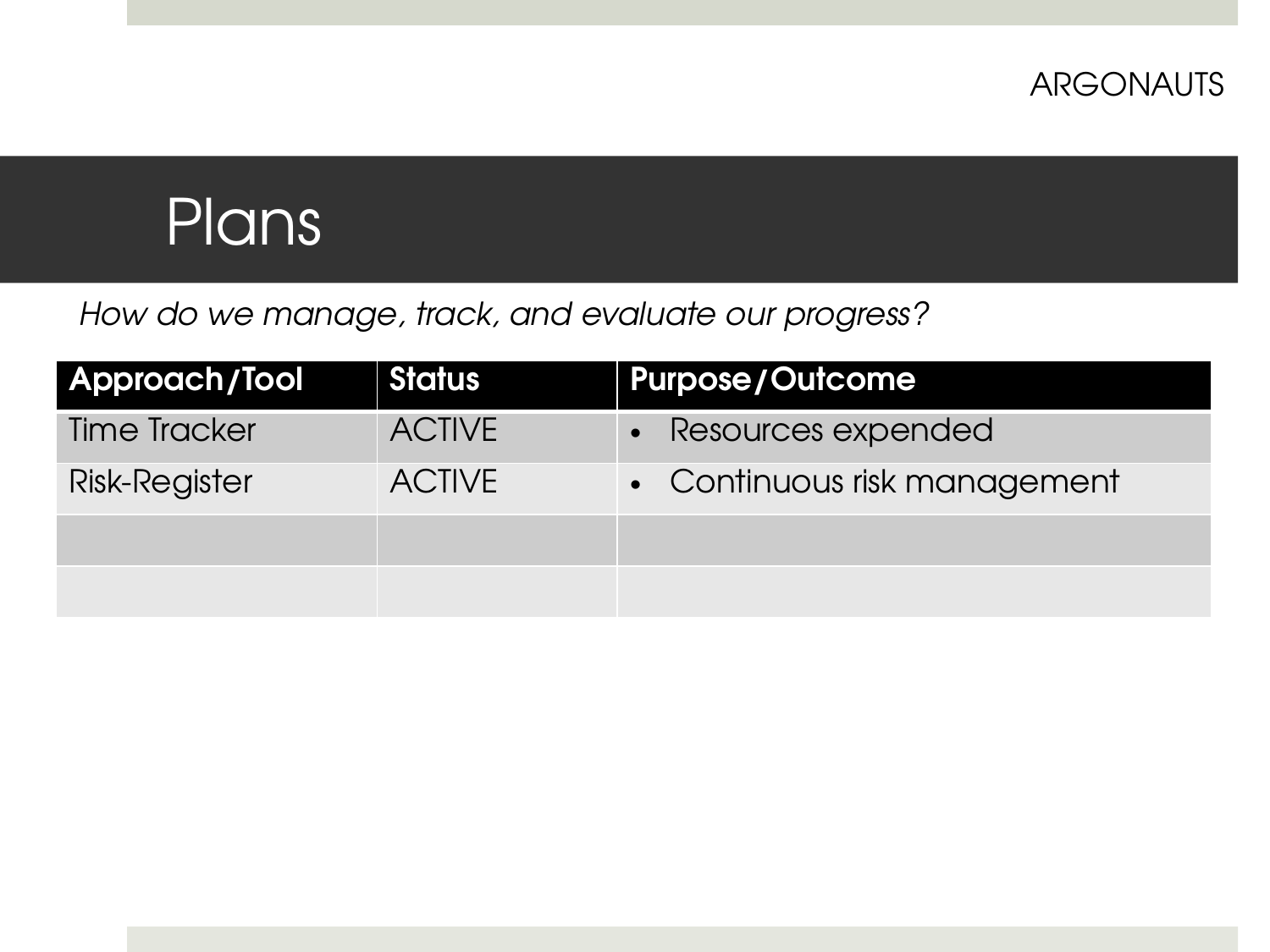

ARGONAUTS
# Plans
How do we manage, track, and evaluate our progress?
| Approach/Tool | Status | Purpose/Outcome |
| --- | --- | --- |
| Time Tracker | ACTIVE | Resources expended |
| Risk-Register | ACTIVE | Continuous risk management |
|  |  |  |
|  |  |  |